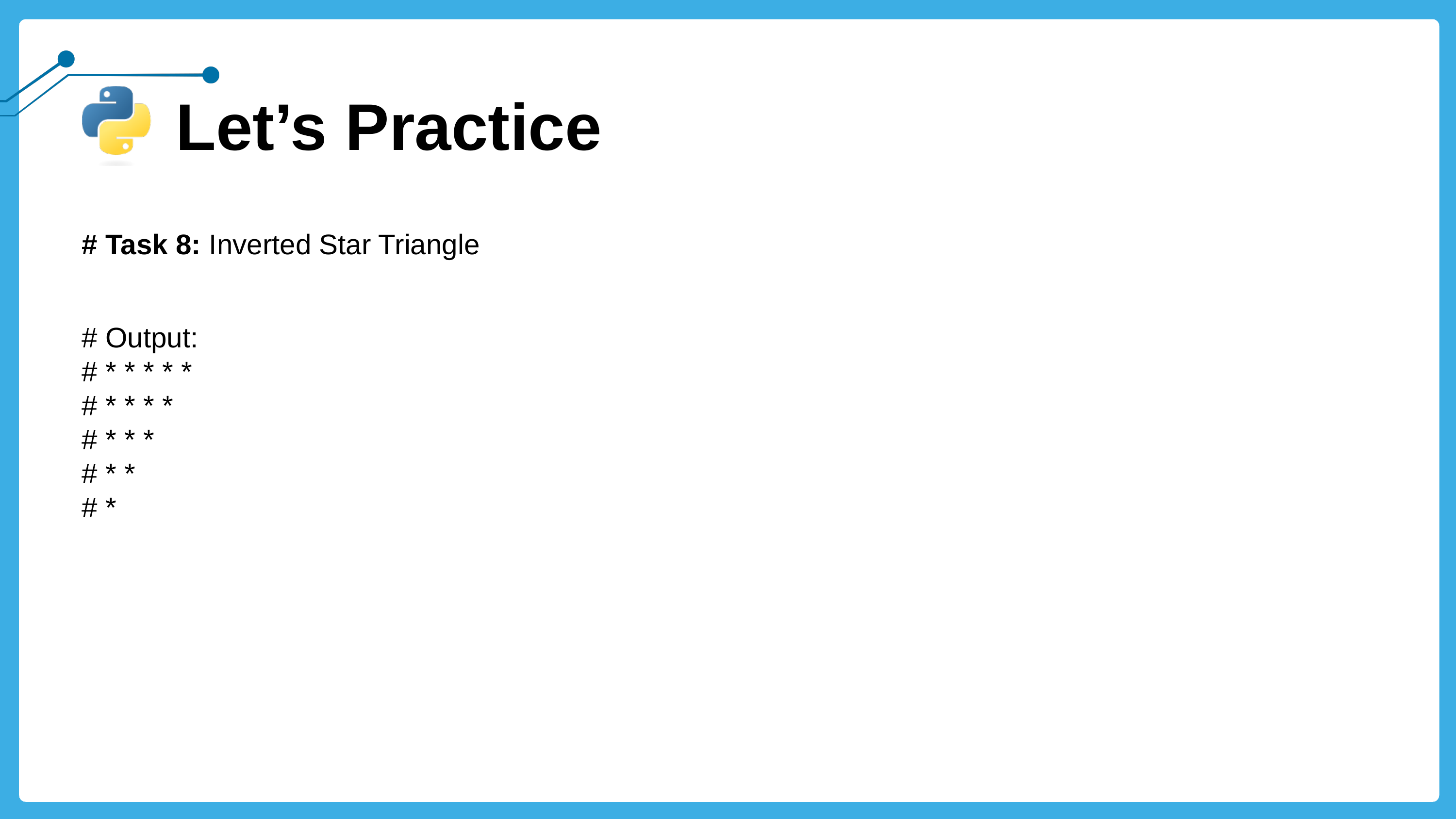

Let’s Practice

# Task 8: Inverted Star Triangle

# Output:
# * * * * *
# * * * *
# * * *
# * *
# *